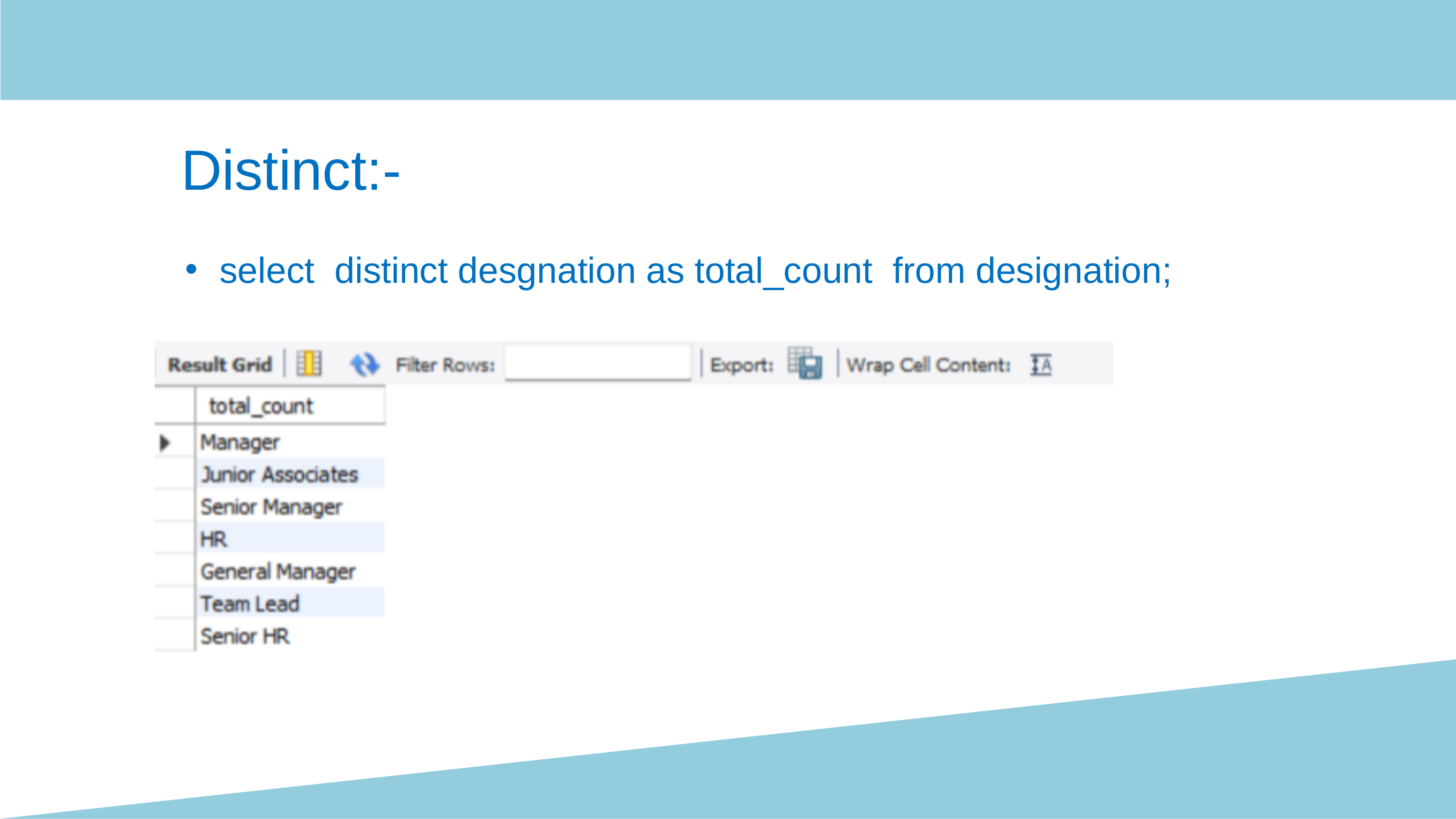

Distinct:-
select  distinct desgnation as total_count  from designation;